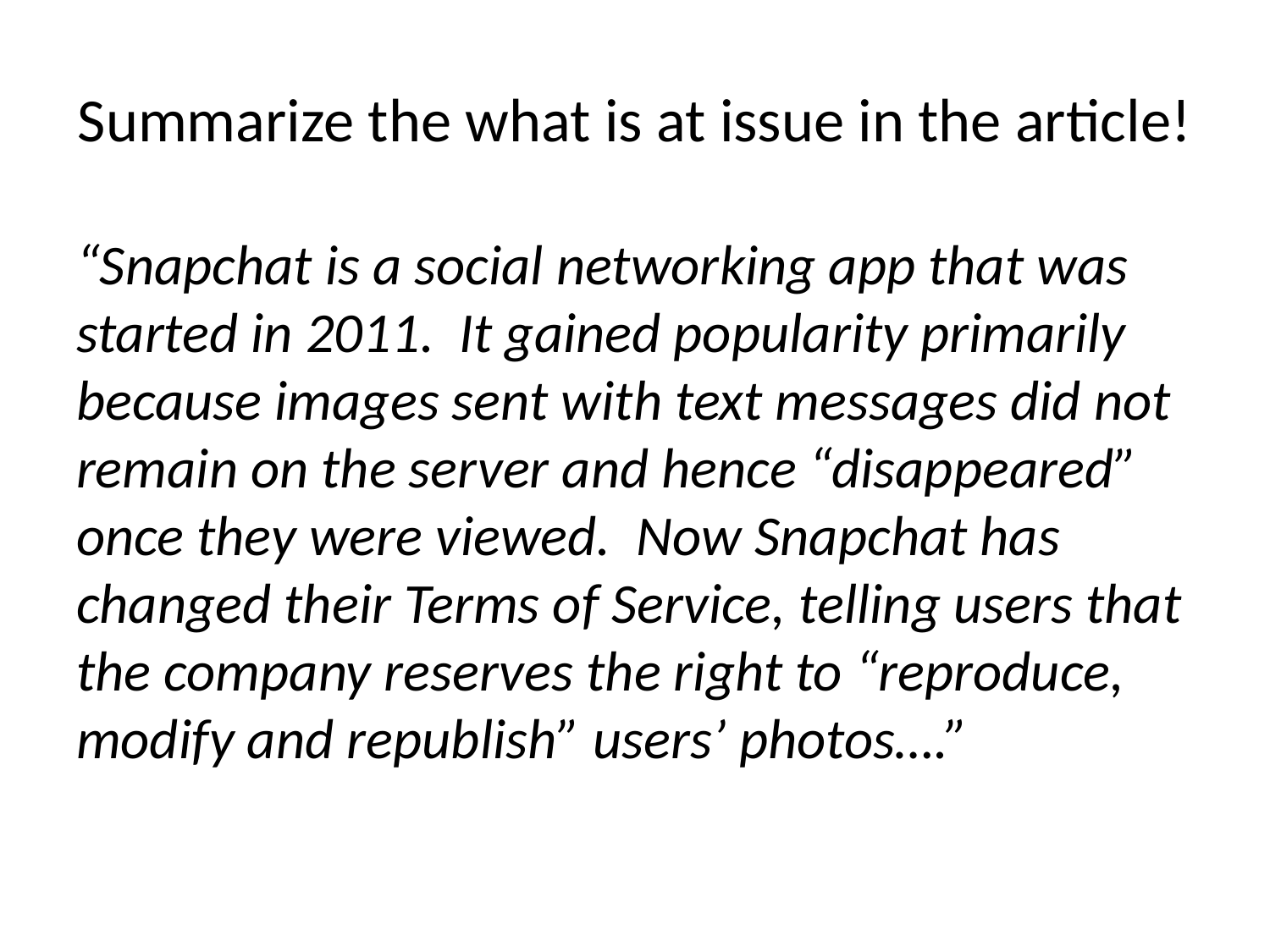

# Summarize the what is at issue in the article!
“Snapchat is a social networking app that was started in 2011.  It gained popularity primarily because images sent with text messages did not remain on the server and hence “disappeared” once they were viewed.  Now Snapchat has changed their Terms of Service, telling users that the company reserves the right to “reproduce, modify and republish” users’ photos….”